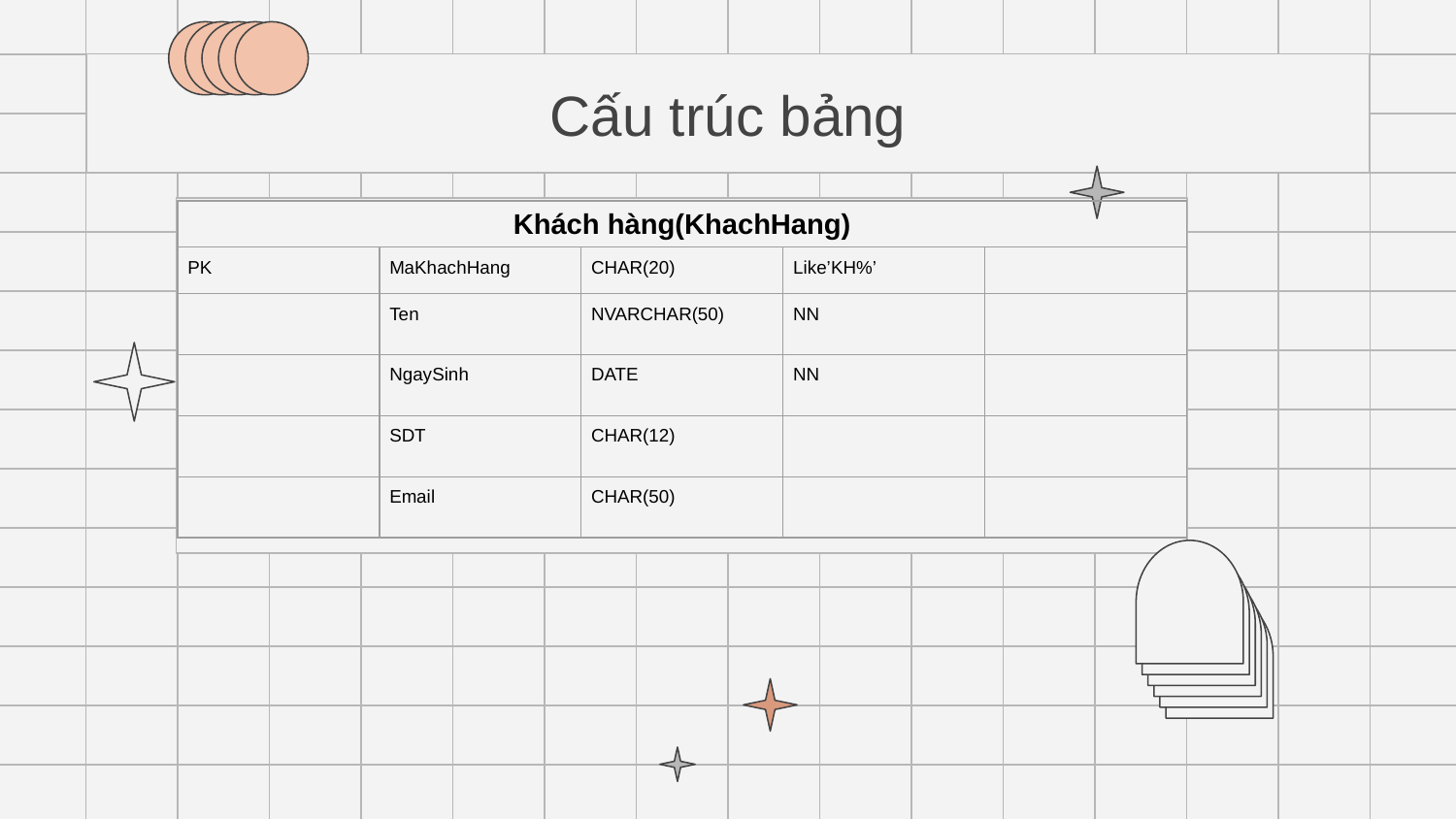

# Cấu trúc bảng

| Khách hàng(KhachHang) |  |  |  |  |
| --- | --- | --- | --- | --- |
| PK | MaKhachHang | CHAR(20) | Like’KH%’ |  |
|  | Ten | NVARCHAR(50) | NN |  |
|  | NgaySinh | DATE | NN |  |
|  | SDT | CHAR(12) |  |  |
|  | Email | CHAR(50) |  |  |